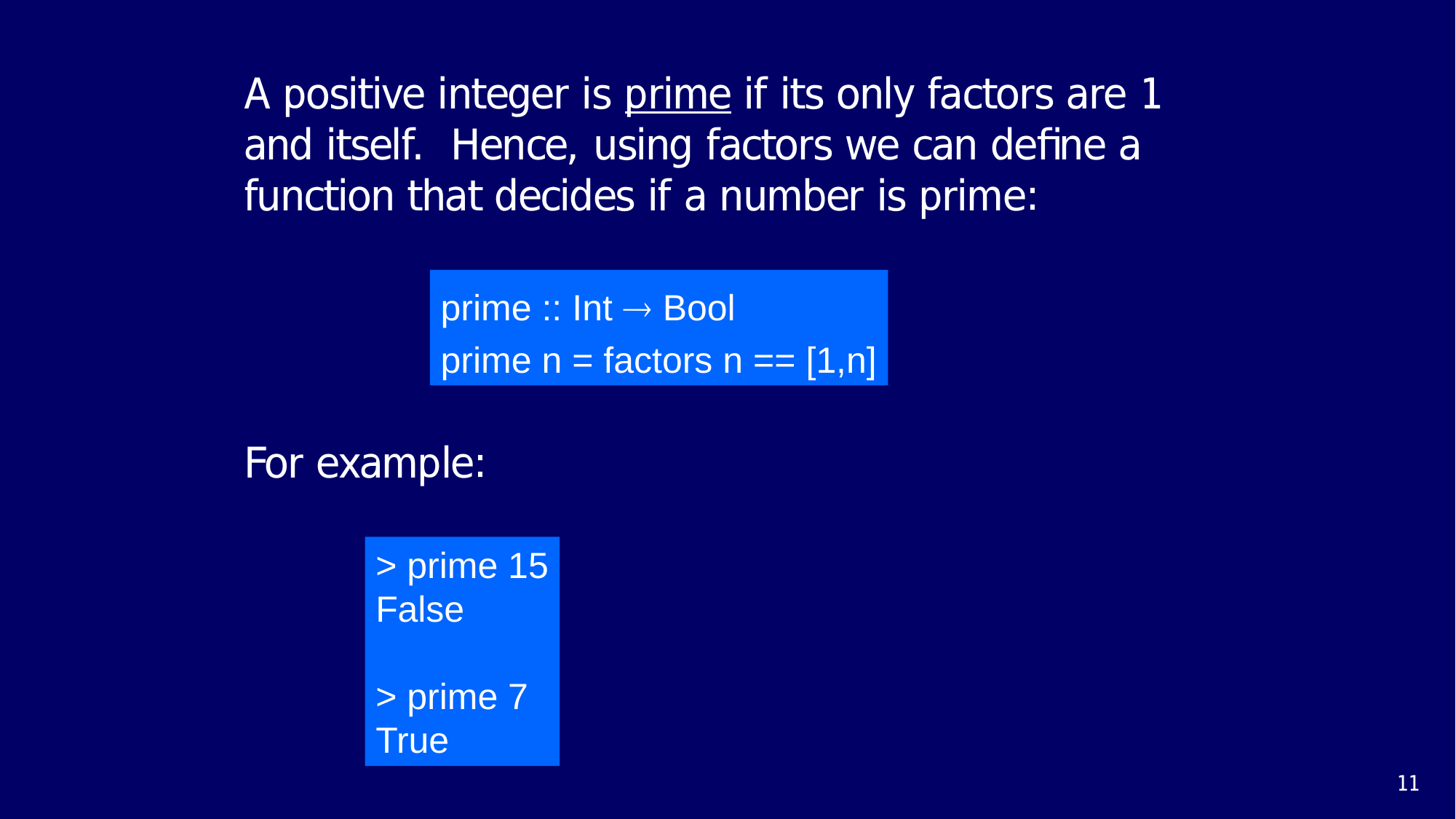

A positive integer is prime if its only factors are 1 and itself.  Hence, using factors we can define a function that decides if a number is prime:
prime :: Int → Bool
prime n = factors n == [1,n]
For example:
> prime 15
False

> prime 7
True
11